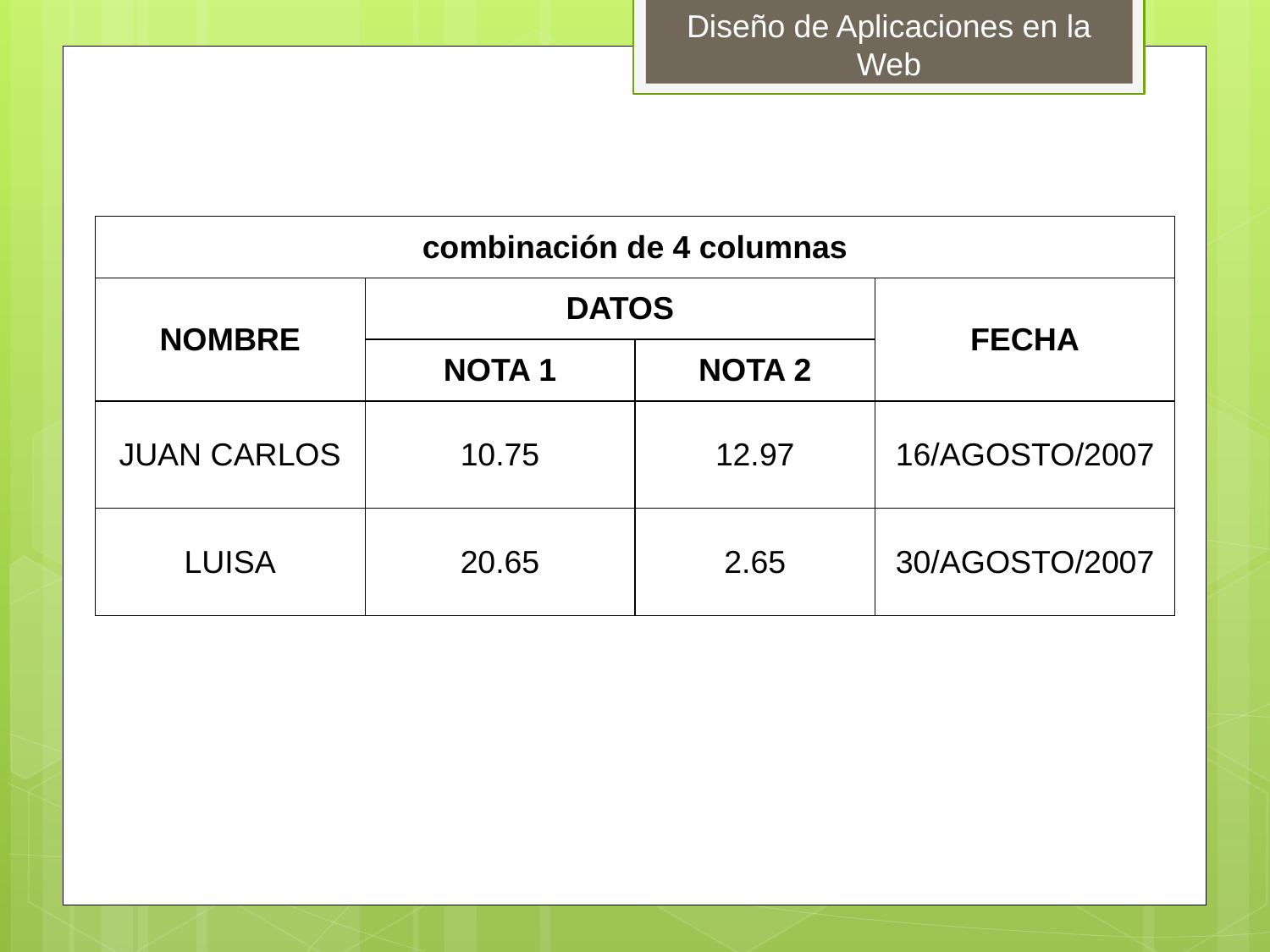

| combinación de 4 columnas |  |  |  |
| --- | --- | --- | --- |
| NOMBRE | DATOS |  | FECHA |
|  | NOTA 1 | NOTA 2 |  |
| JUAN CARLOS | 10.75 | 12.97 | 16/AGOSTO/2007 |
| LUISA | 20.65 | 2.65 | 30/AGOSTO/2007 |